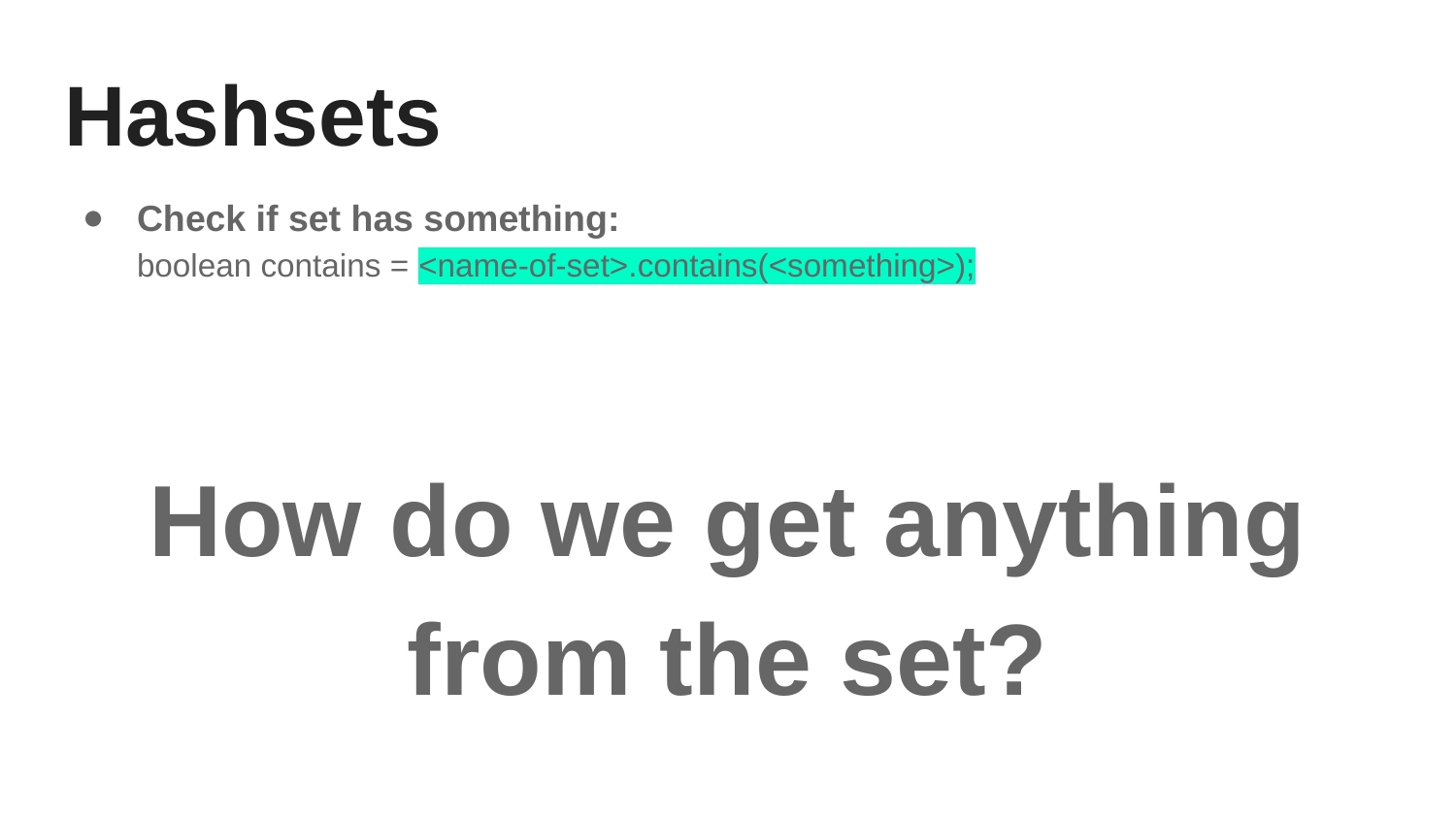

# Hashsets
Check if set has something:
boolean contains = <name-of-set>.contains(<something>);

How do we get anything from the set?